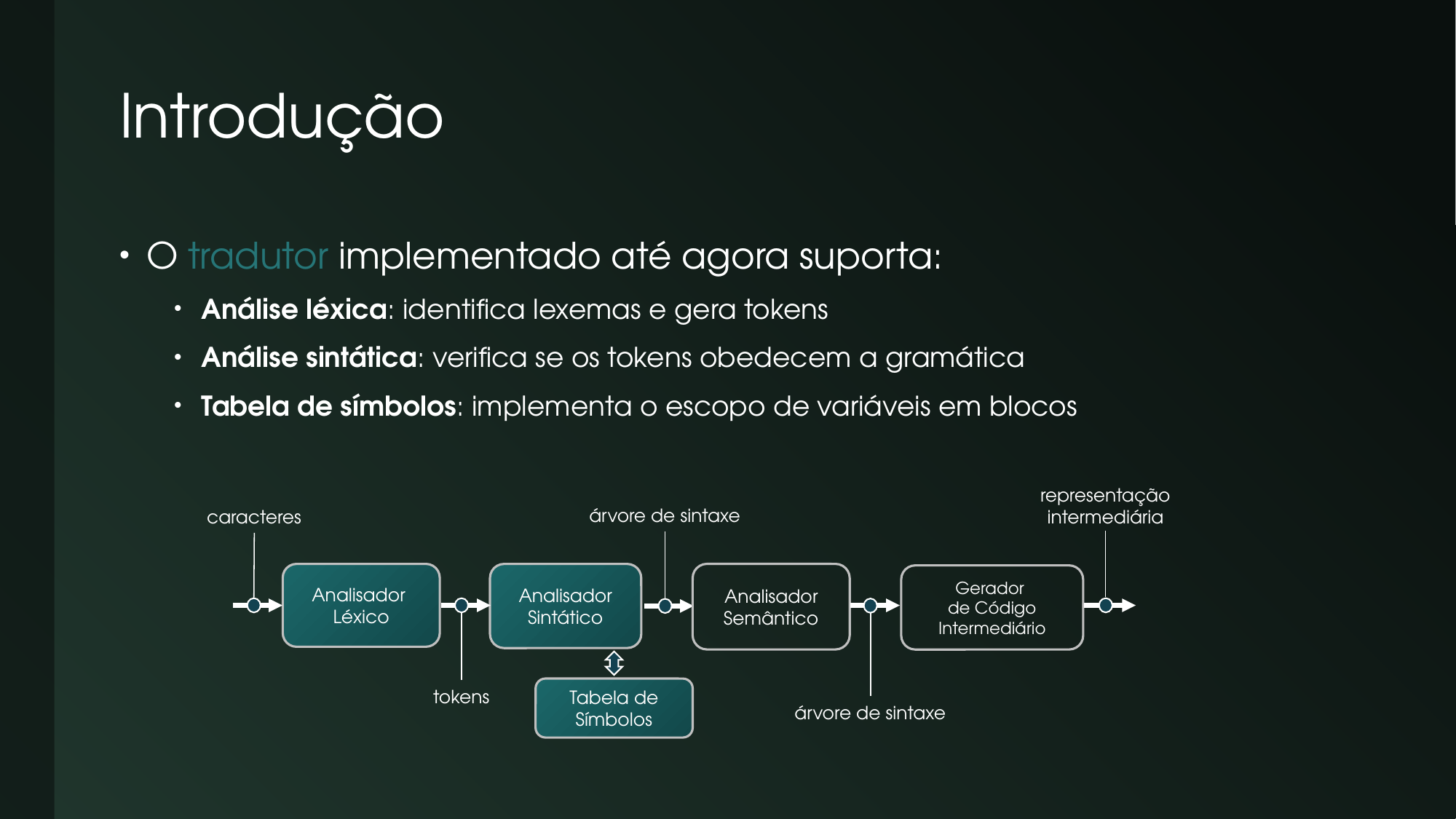

# Introdução
O tradutor implementado até agora suporta:
Análise léxica: identifica lexemas e gera tokens
Análise sintática: verifica se os tokens obedecem a gramática
Tabela de símbolos: implementa o escopo de variáveis em blocos
representação
intermediária
árvore de sintaxe
caracteres
Analisador
Léxico
Analisador
Semântico
Analisador
Sintático
Gerador
de Código Intermediário

Tabela de Símbolos
tokens
árvore de sintaxe